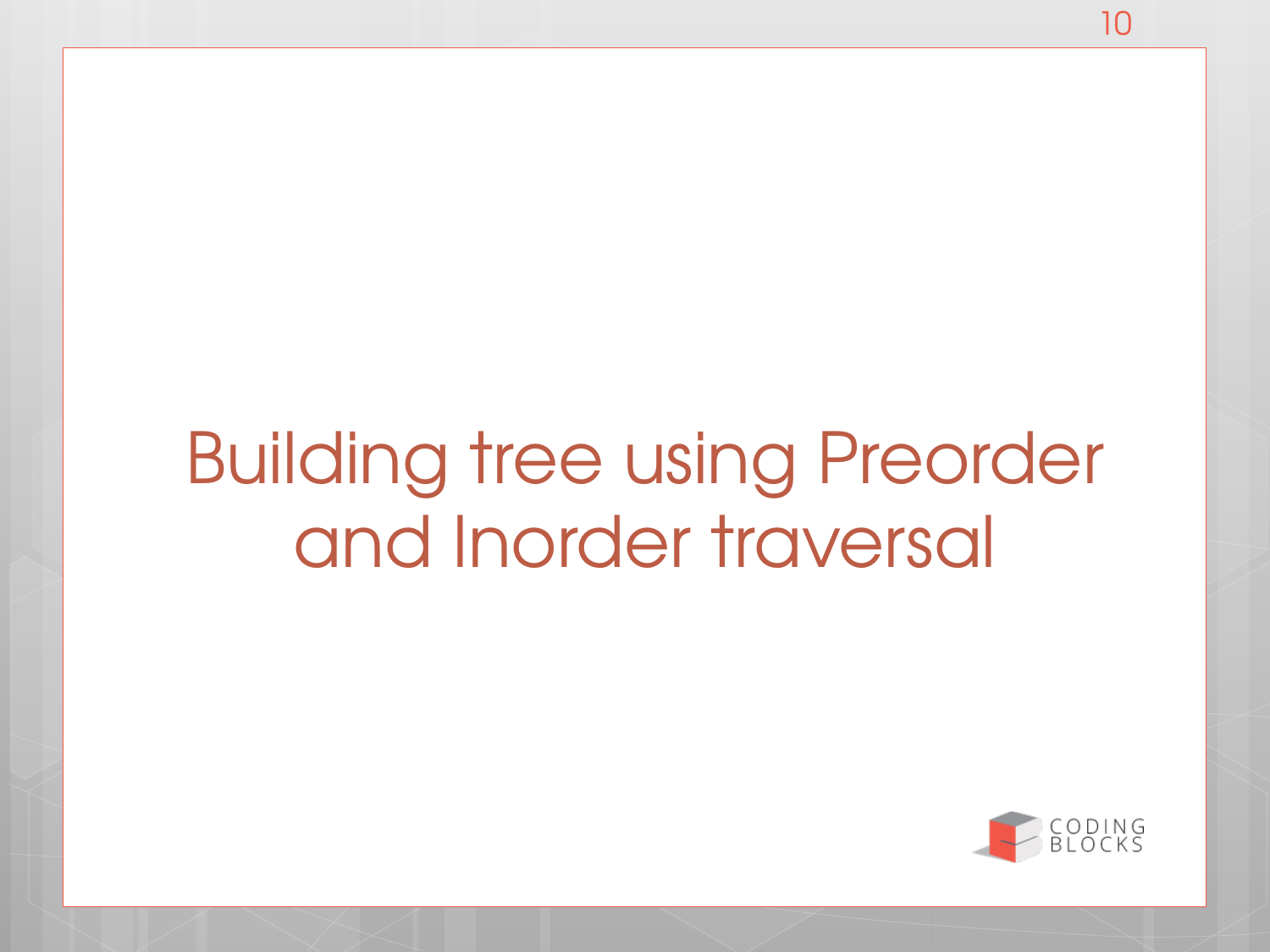

10
# Building tree using Preorder and Inorder traversal